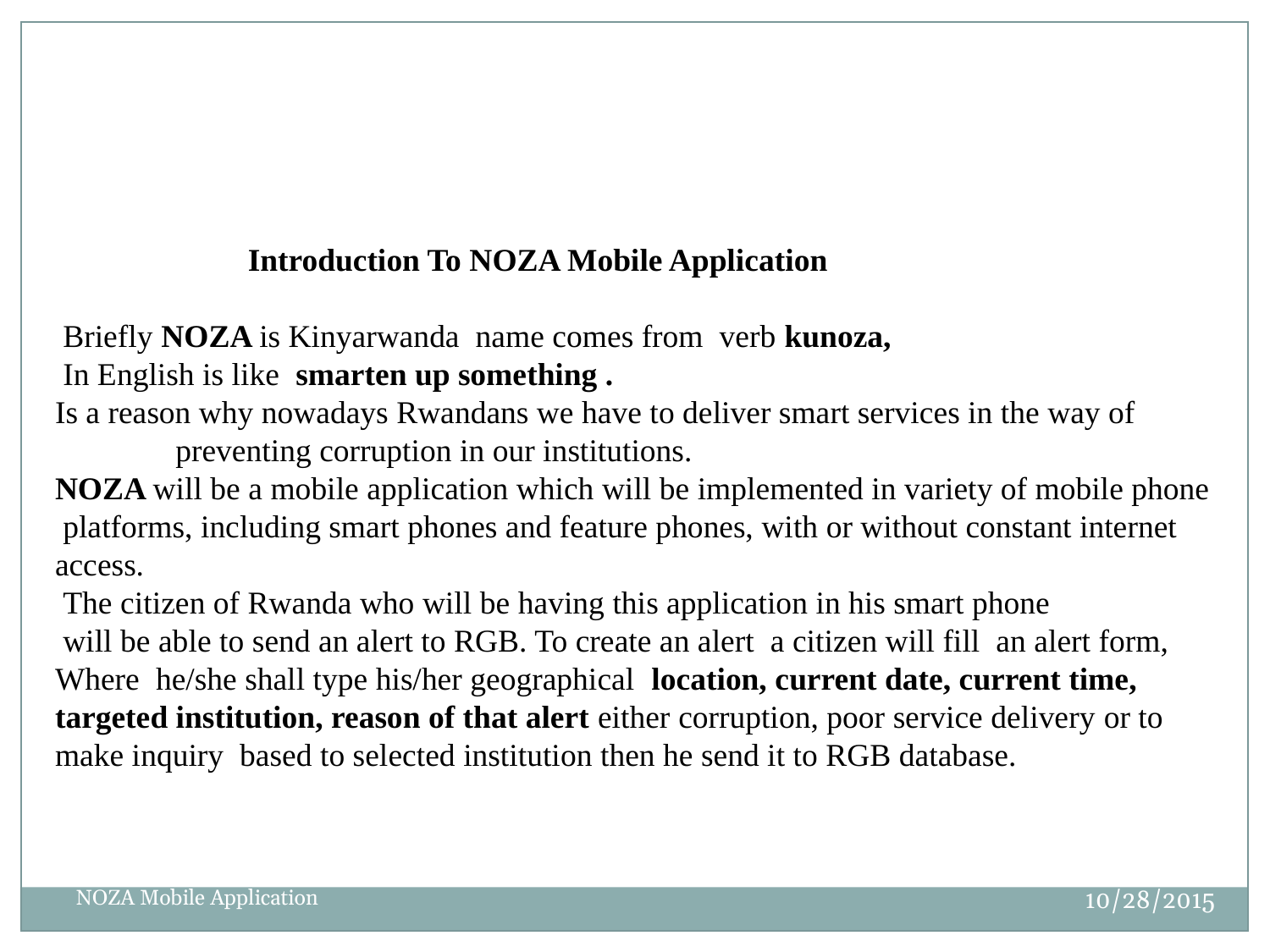

Introduction To NOZA Mobile Application

 Briefly NOZA is Kinyarwanda  name comes from  verb kunoza,
 In English is like  smarten up something .
Is a reason why nowadays Rwandans we have to deliver smart services in the way of                           preventing corruption in our institutions.
NOZA will be a mobile application which will be implemented in variety of mobile phone
 platforms, including smart phones and feature phones, with or without constant internet access.
 The citizen of Rwanda who will be having this application in his smart phone
 will be able to send an alert to RGB. To create an alert  a citizen will fill  an alert form,
Where  he/she shall type his/her geographical  location, current date, current time, targeted institution, reason of that alert either corruption, poor service delivery or to make inquiry  based to selected institution then he send it to RGB database.
NOZA Mobile Application
10/28/2015